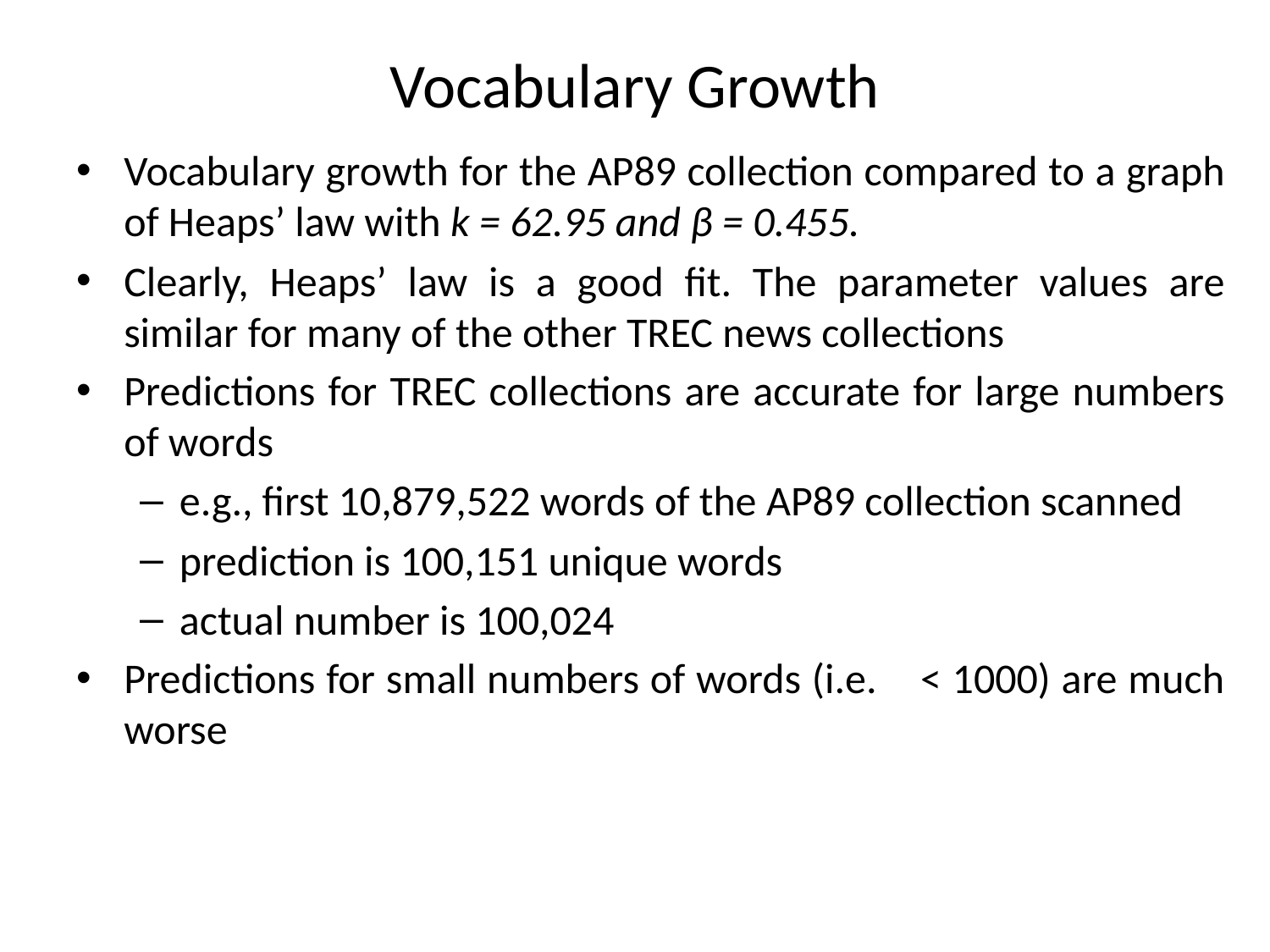

# Vocabulary Growth
Vocabulary growth for the AP89 collection compared to a graph of Heaps’ law with k = 62.95 and β = 0.455.
Clearly, Heaps’ law is a good fit. The parameter values are similar for many of the other TREC news collections
Predictions for TREC collections are accurate for large numbers of words
e.g., first 10,879,522 words of the AP89 collection scanned
prediction is 100,151 unique words
actual number is 100,024
Predictions for small numbers of words (i.e.    < 1000) are much worse